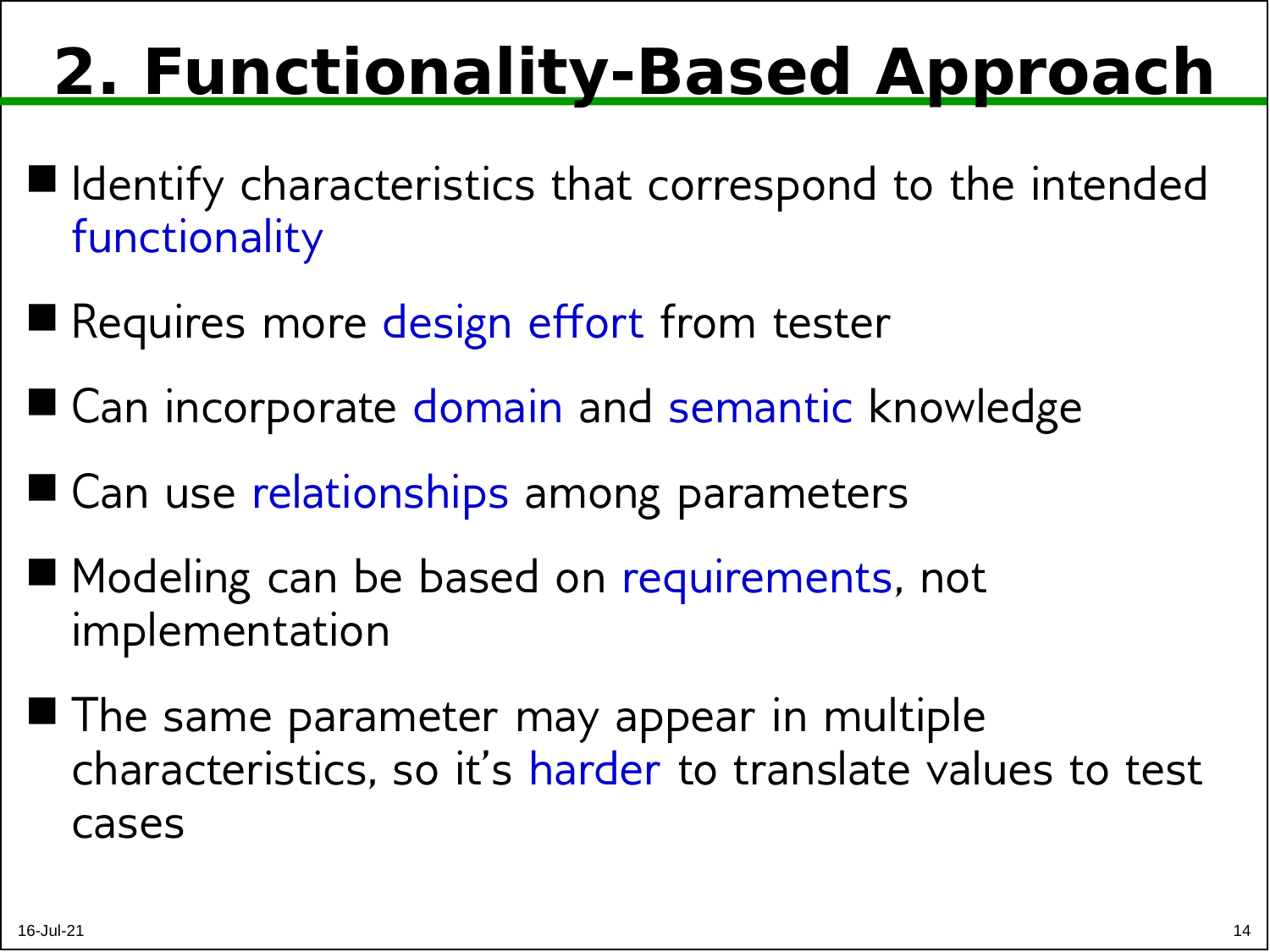

# 2. Functionality-Based Approach
Identify characteristics that correspond to the intended functionality
Requires more design effort from tester
Can incorporate domain and semantic knowledge
Can use relationships among parameters
Modeling can be based on requirements, not implementation
The same parameter may appear in multiple characteristics, so it’s harder to translate values to test cases
14
16-Jul-21